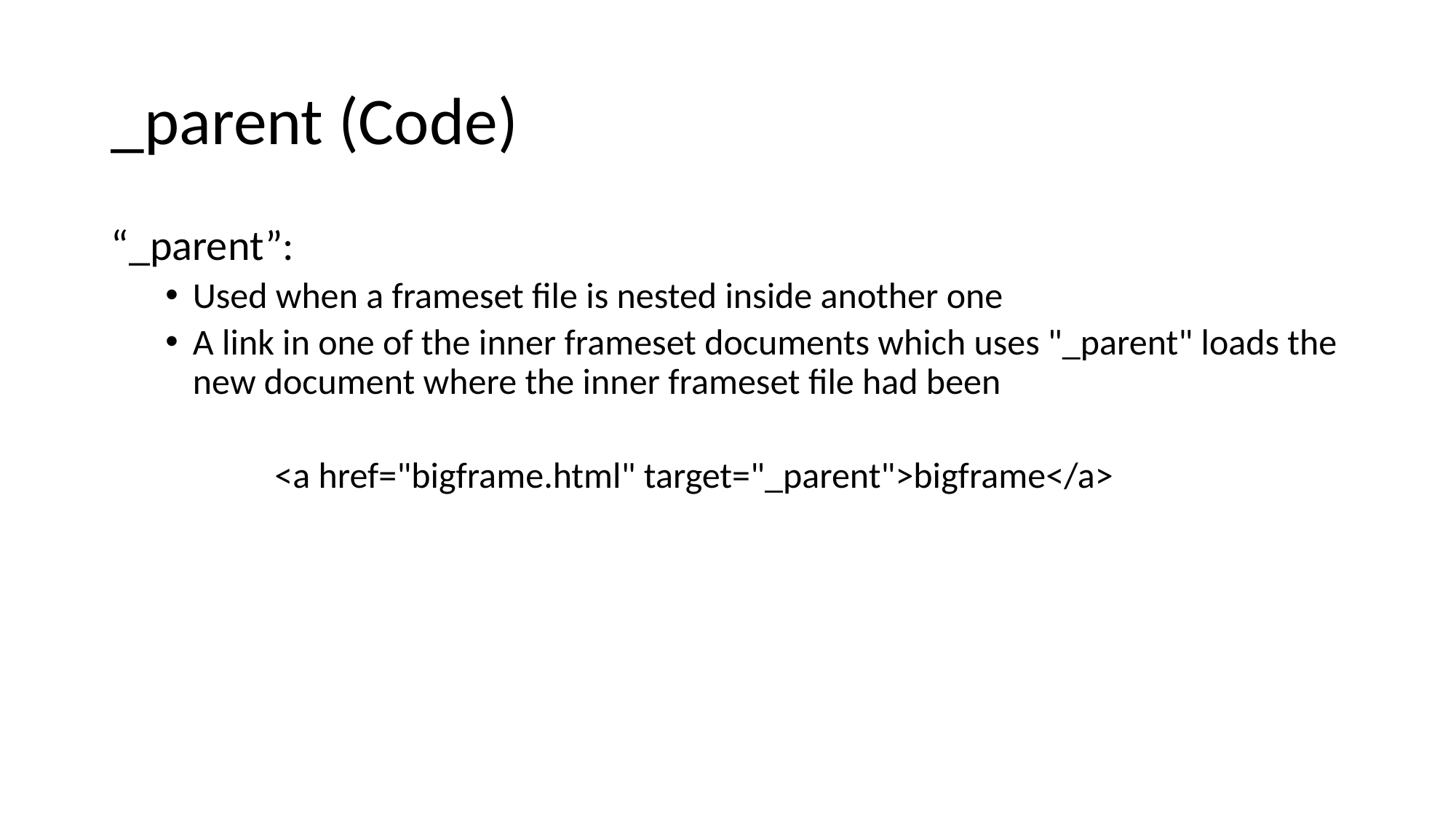

# _parent (Code)
“_parent”:
Used when a frameset file is nested inside another one
A link in one of the inner frameset documents which uses "_parent" loads the new document where the inner frameset file had been

	<a href="bigframe.html" target="_parent">bigframe</a>